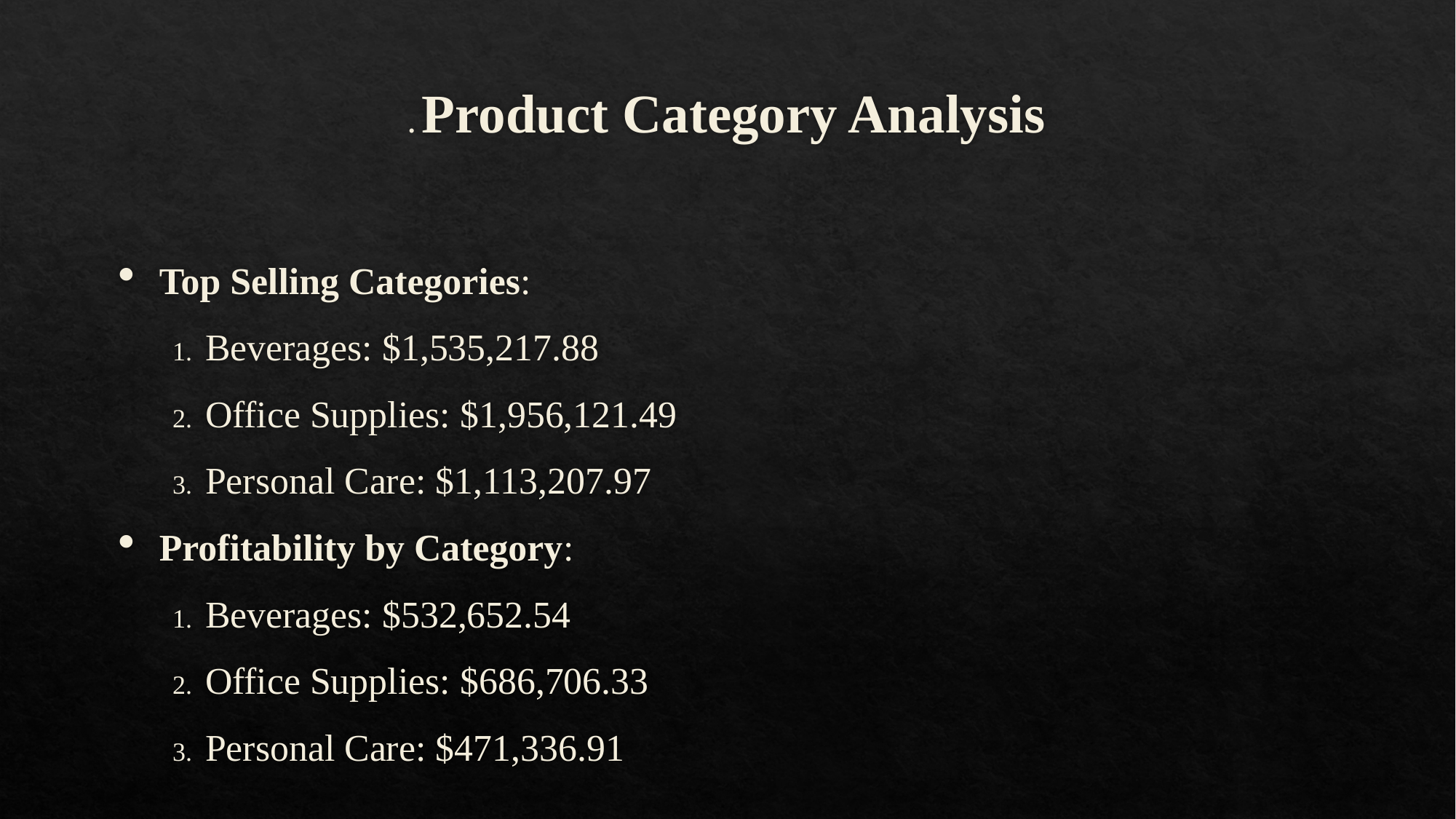

# . Product Category Analysis
Top Selling Categories:
Beverages: $1,535,217.88
Office Supplies: $1,956,121.49
Personal Care: $1,113,207.97
Profitability by Category:
Beverages: $532,652.54
Office Supplies: $686,706.33
Personal Care: $471,336.91